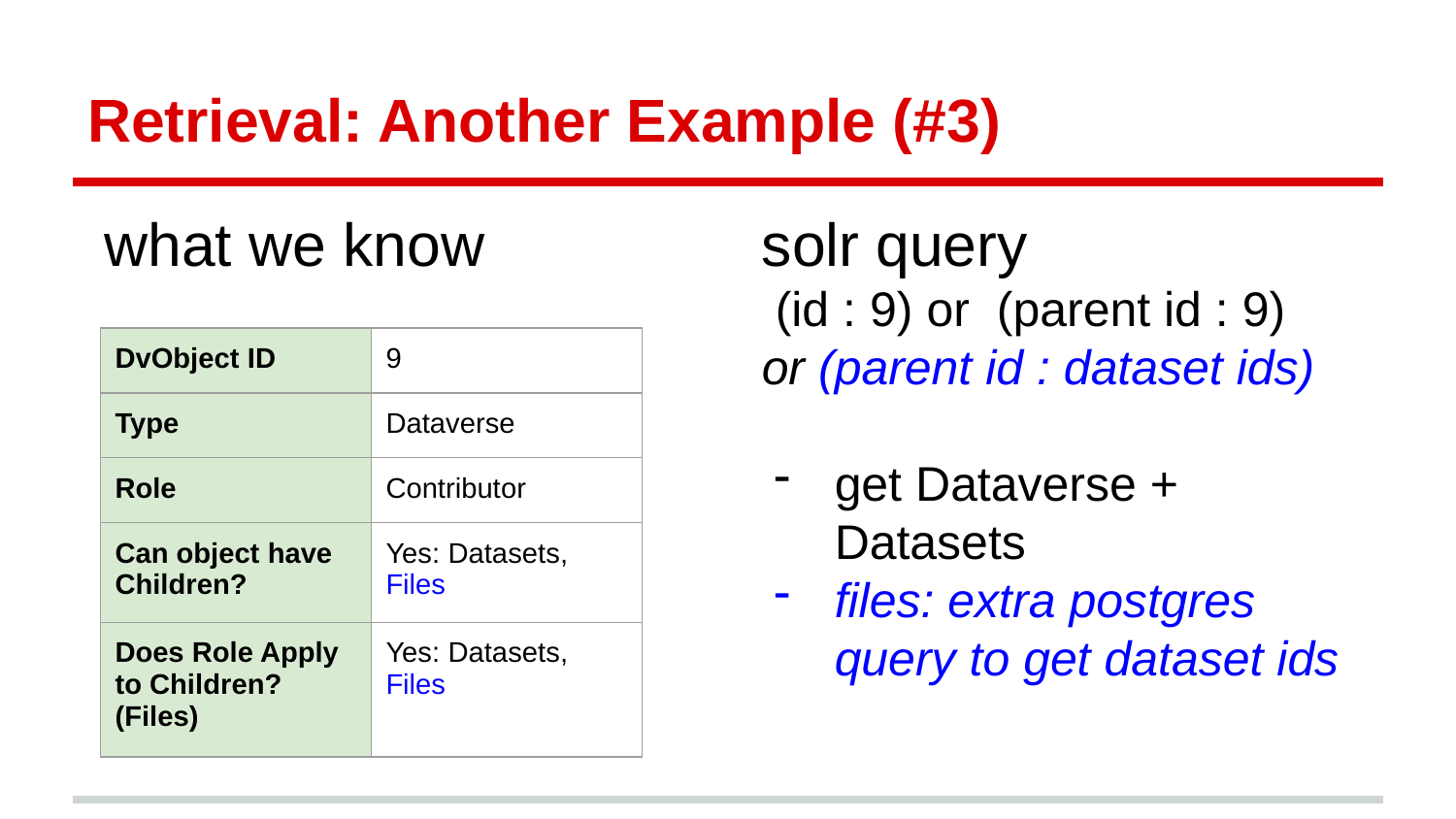

# Retrieval: Another Example (#3)
 what we know
solr query
 (id : 9) or  (parent id : 9)
or (parent id : dataset ids)

get Dataverse + Datasets
files: extra postgres query to get dataset ids
| DvObject ID | 9 |
| --- | --- |
| Type | Dataverse |
| Role | Contributor |
| Can object have Children? | Yes: Datasets, Files |
| Does Role Apply to Children? (Files) | Yes: Datasets, Files |